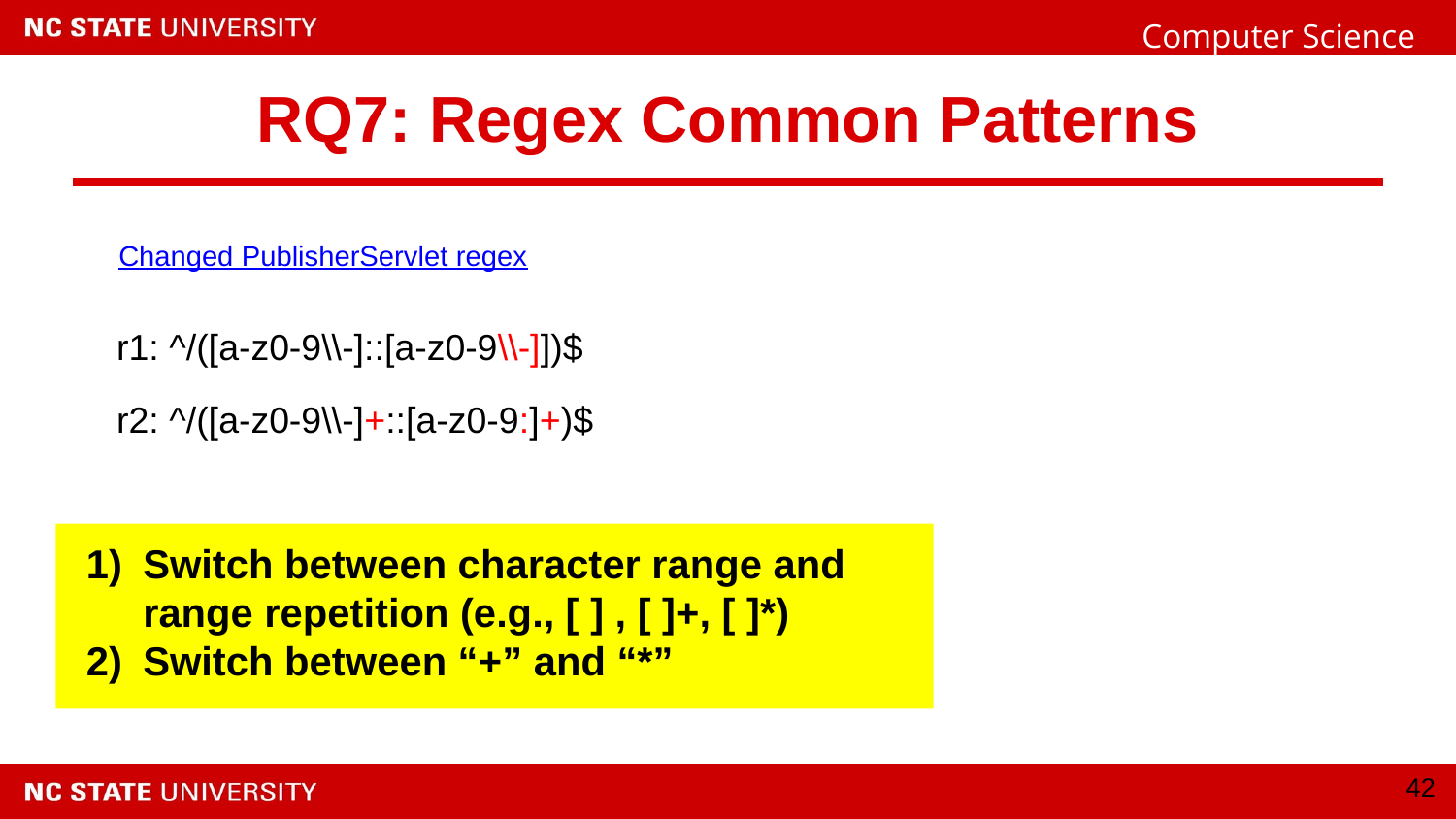

# RQ7: Regex Common Patterns
Changed PublisherServlet regex

r1: ^/([a-z0-9\\-]::[a-z0-9\\-]])$
r2: ^/([a-z0-9\\-]+::[a-z0-9:]+)$
Switch between character range and range repetition (e.g., [ ] , [ ]+, [ ]*)
Switch between “+” and “*”
42